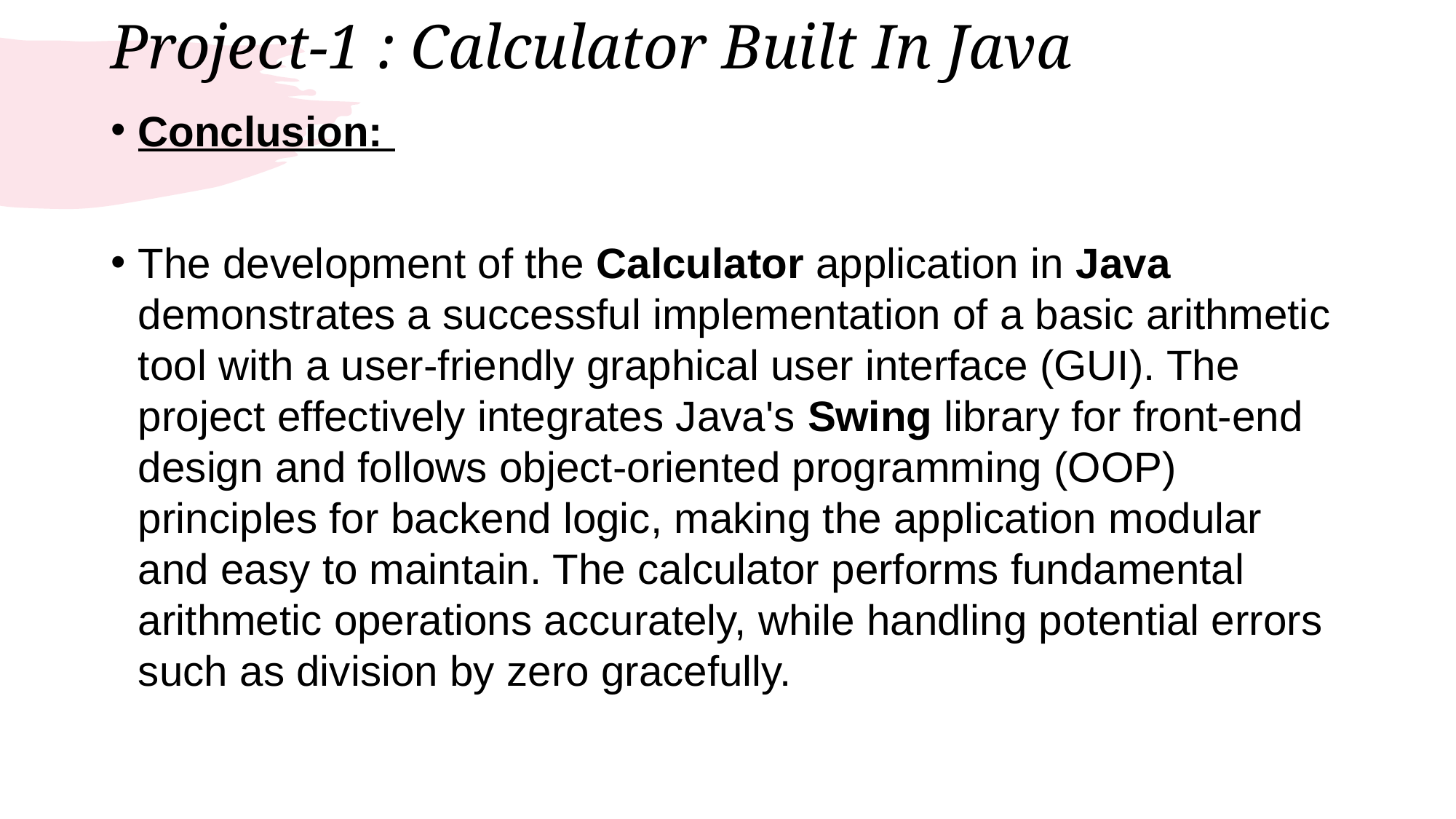

# Project-1 : Calculator Built In Java
Conclusion:

The development of the Calculator application in Java demonstrates a successful implementation of a basic arithmetic tool with a user-friendly graphical user interface (GUI). The project effectively integrates Java's Swing library for front-end design and follows object-oriented programming (OOP) principles for backend logic, making the application modular and easy to maintain. The calculator performs fundamental arithmetic operations accurately, while handling potential errors such as division by zero gracefully.